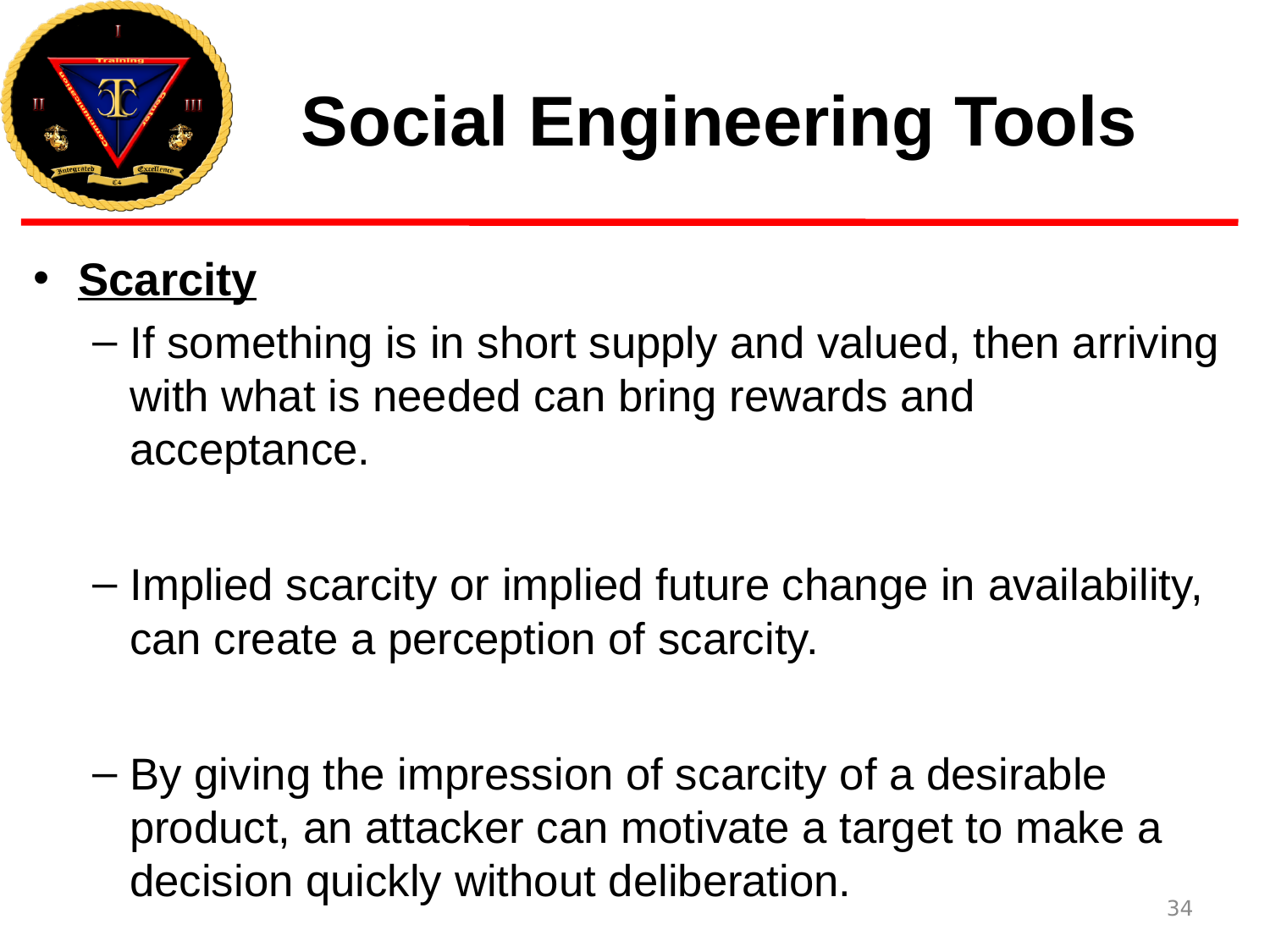

# Social Engineering Tools
Scarcity
If something is in short supply and valued, then arriving with what is needed can bring rewards and acceptance.

Implied scarcity or implied future change in availability, can create a perception of scarcity.

By giving the impression of scarcity of a desirable product, an attacker can motivate a target to make a decision quickly without deliberation.
34